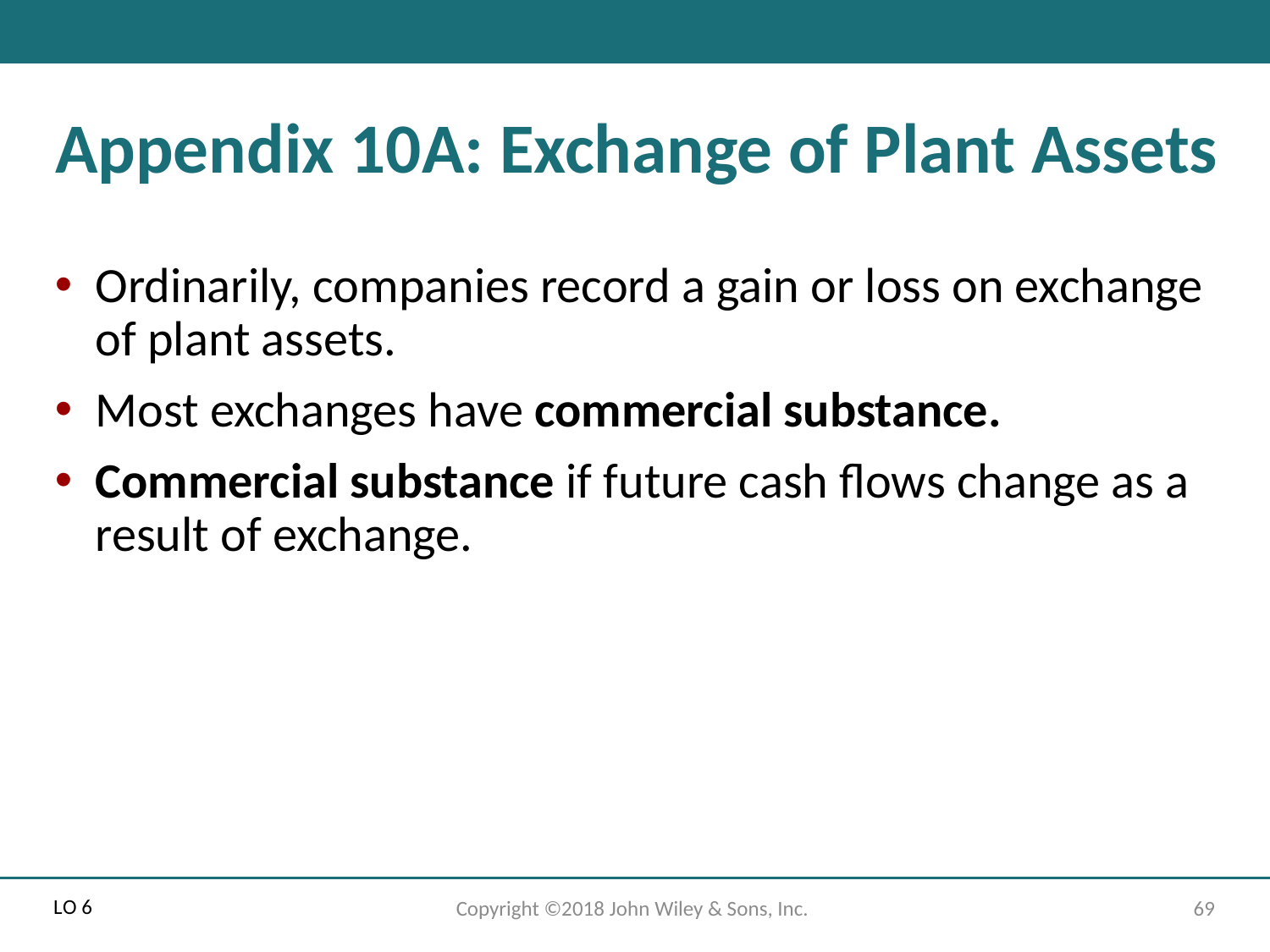

# Appendix 10A: Exchange of Plant Assets
Ordinarily, companies record a gain or loss on exchange of plant assets.
Most exchanges have commercial substance.
Commercial substance if future cash flows change as a result of exchange.
L O 6
Copyright ©2018 John Wiley & Sons, Inc.
69